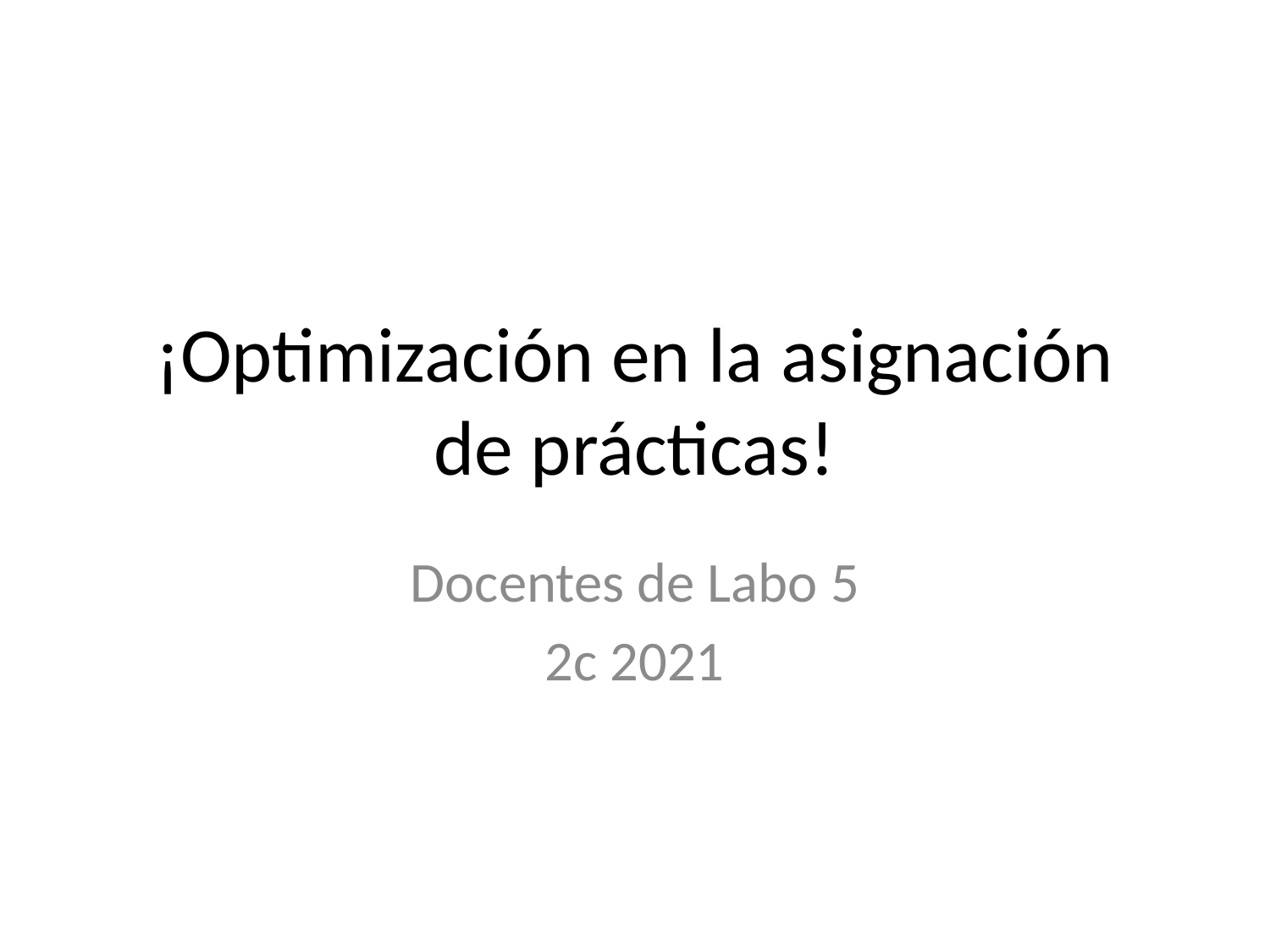

# ¡Optimización en la asignación de prácticas!
Docentes de Labo 5
2c 2021